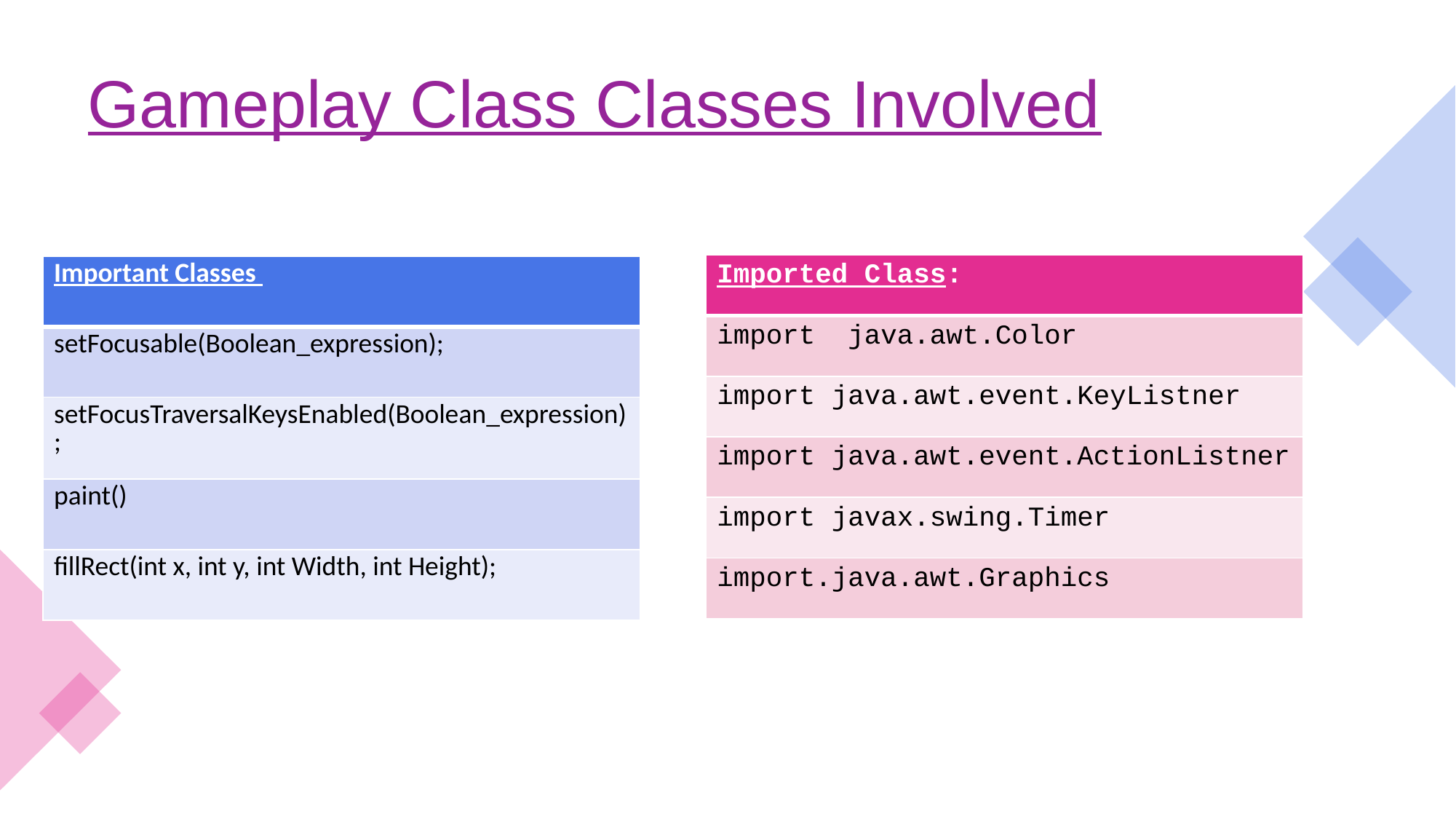

# Gameplay Class Classes Involved

| Imported Class: |
| --- |
| import java.awt.Color |
| import java.awt.event.KeyListner |
| import java.awt.event.ActionListner |
| import javax.swing.Timer |
| import.java.awt.Graphics |
| Important Classes |
| --- |
| setFocusable(Boolean\_expression); |
| setFocusTraversalKeysEnabled(Boolean\_expression); |
| paint() |
| fillRect(int x, int y, int Width, int Height); |